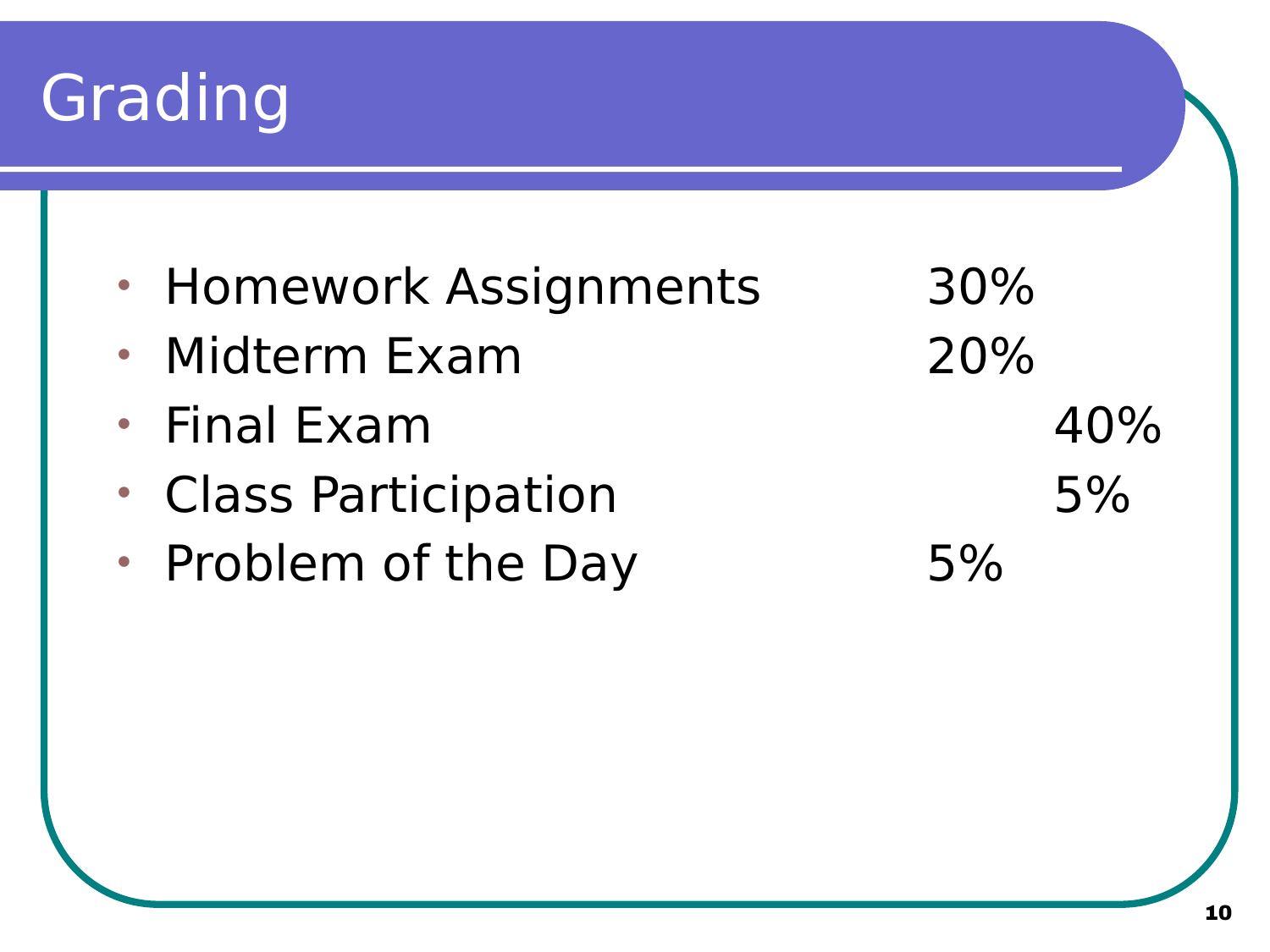

# Grading
Homework Assignments 		30%
Midterm Exam			  	20%
Final Exam				  	40%
Class Participation		    		5%
Problem of the Day			5%
10